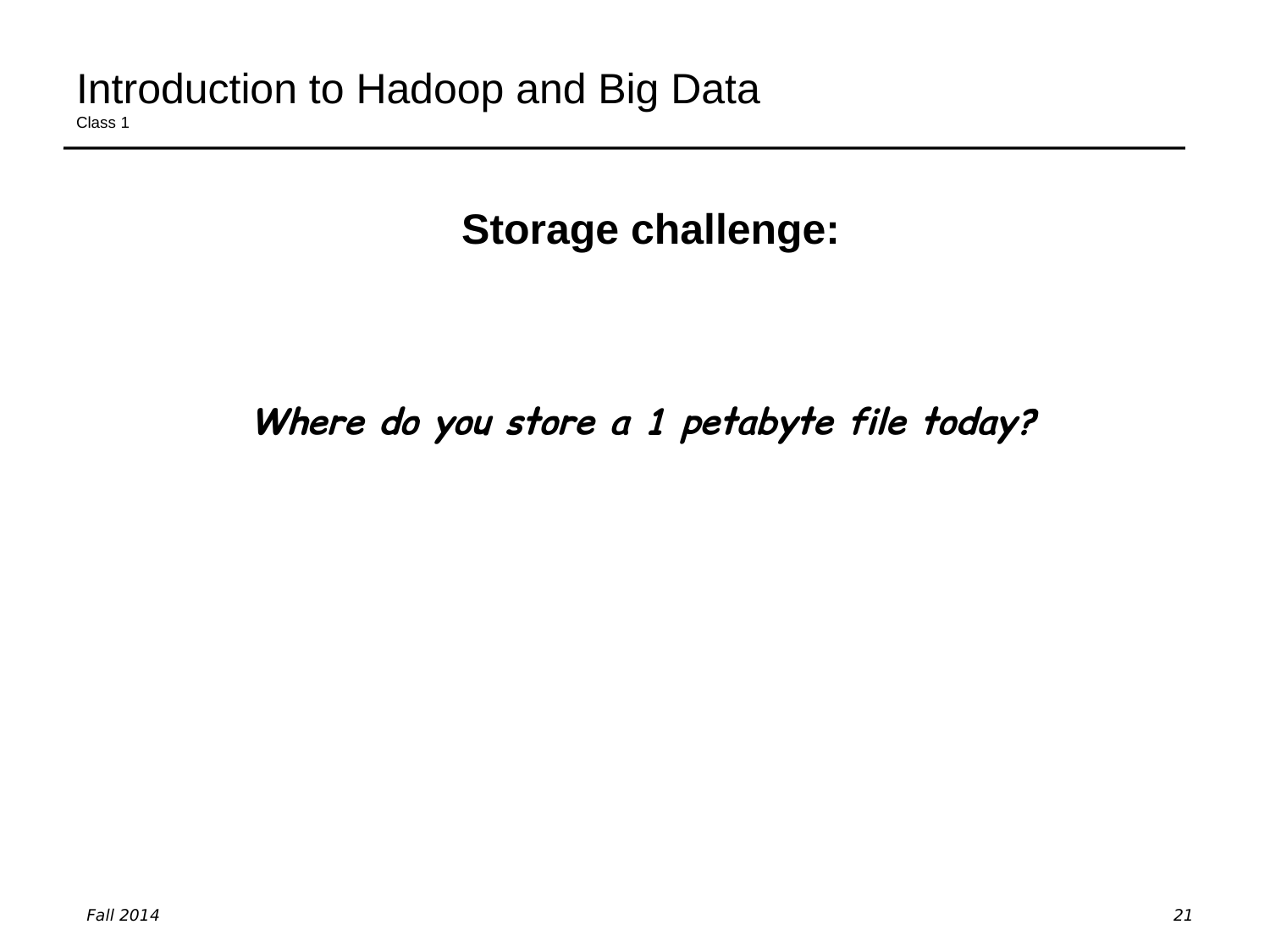

# Introduction to Hadoop and Big Data Class 1

Storage challenge:

Where do you store a 1 petabyte file today?
21